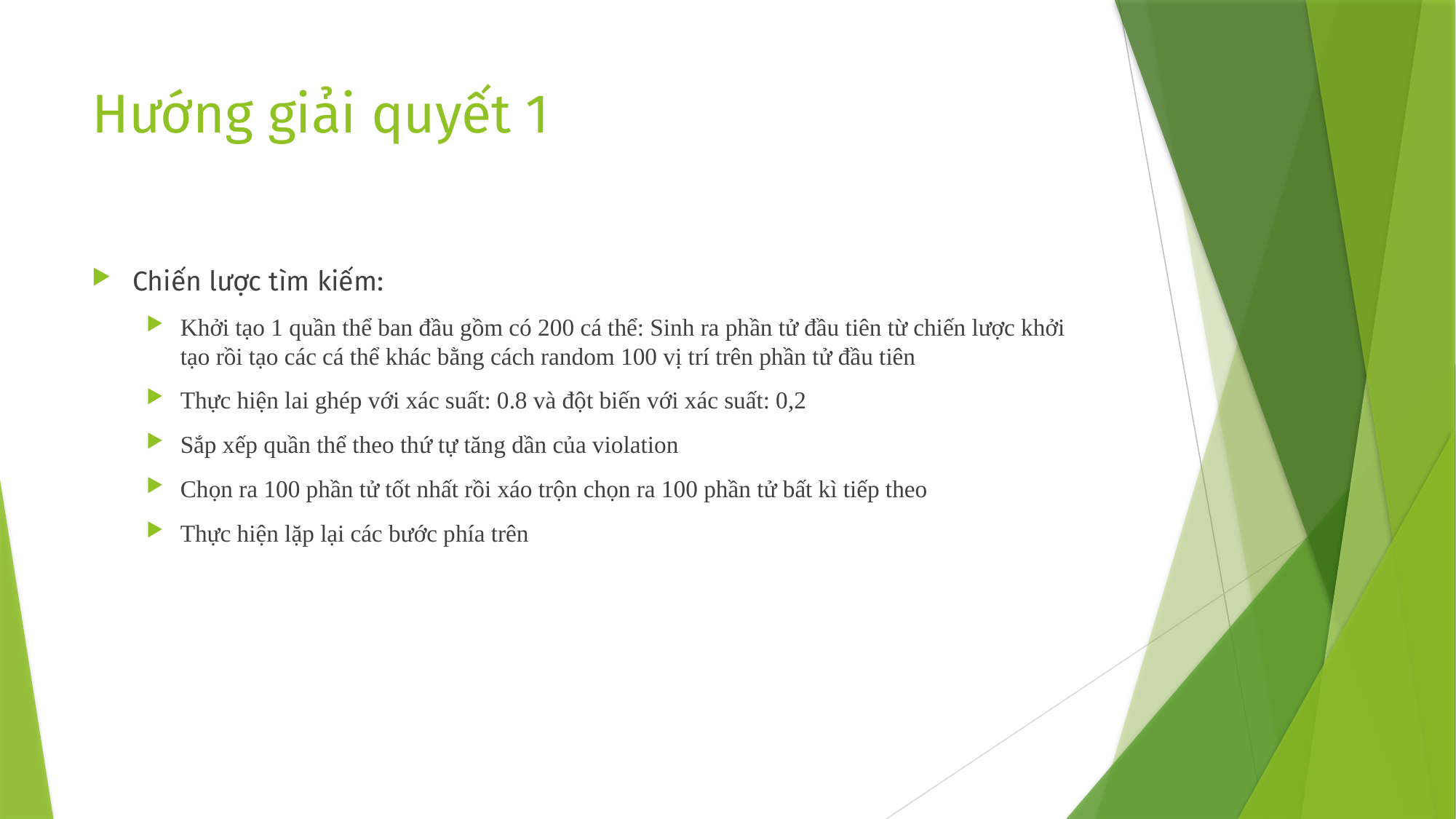

# Hướng giải quyết 1
Chiến lược tìm kiếm:
Khởi tạo 1 quần thể ban đầu gồm có 200 cá thể: Sinh ra phần tử đầu tiên từ chiến lược khởi tạo rồi tạo các cá thể khác bằng cách random 100 vị trí trên phần tử đầu tiên
Thực hiện lai ghép với xác suất: 0.8 và đột biến với xác suất: 0,2
Sắp xếp quần thể theo thứ tự tăng dần của violation
Chọn ra 100 phần tử tốt nhất rồi xáo trộn chọn ra 100 phần tử bất kì tiếp theo
Thực hiện lặp lại các bước phía trên